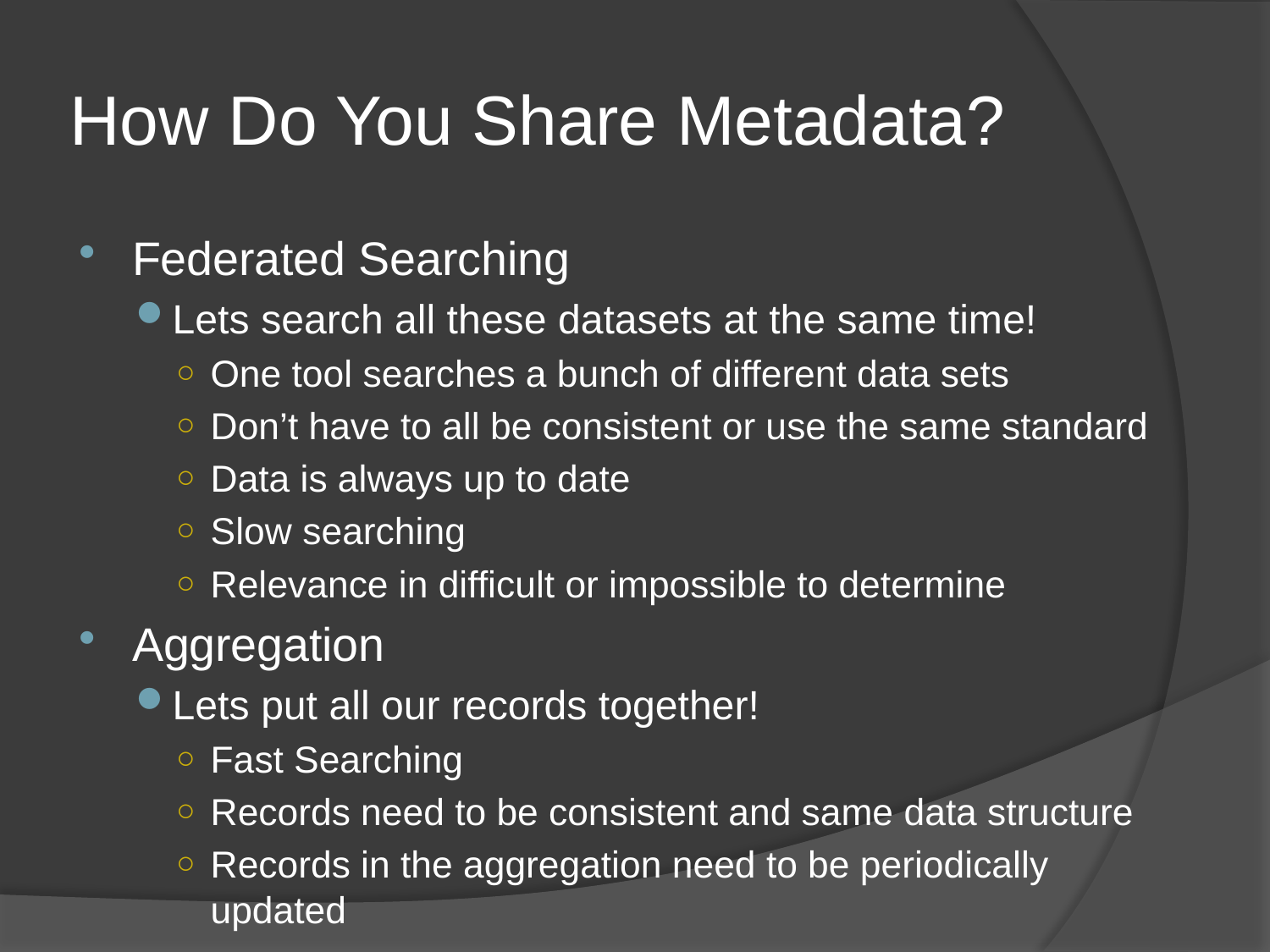

# How Do You Share Metadata?
Federated Searching
Lets search all these datasets at the same time!
One tool searches a bunch of different data sets
Don’t have to all be consistent or use the same standard
Data is always up to date
Slow searching
Relevance in difficult or impossible to determine
Aggregation
Lets put all our records together!
Fast Searching
Records need to be consistent and same data structure
Records in the aggregation need to be periodically updated